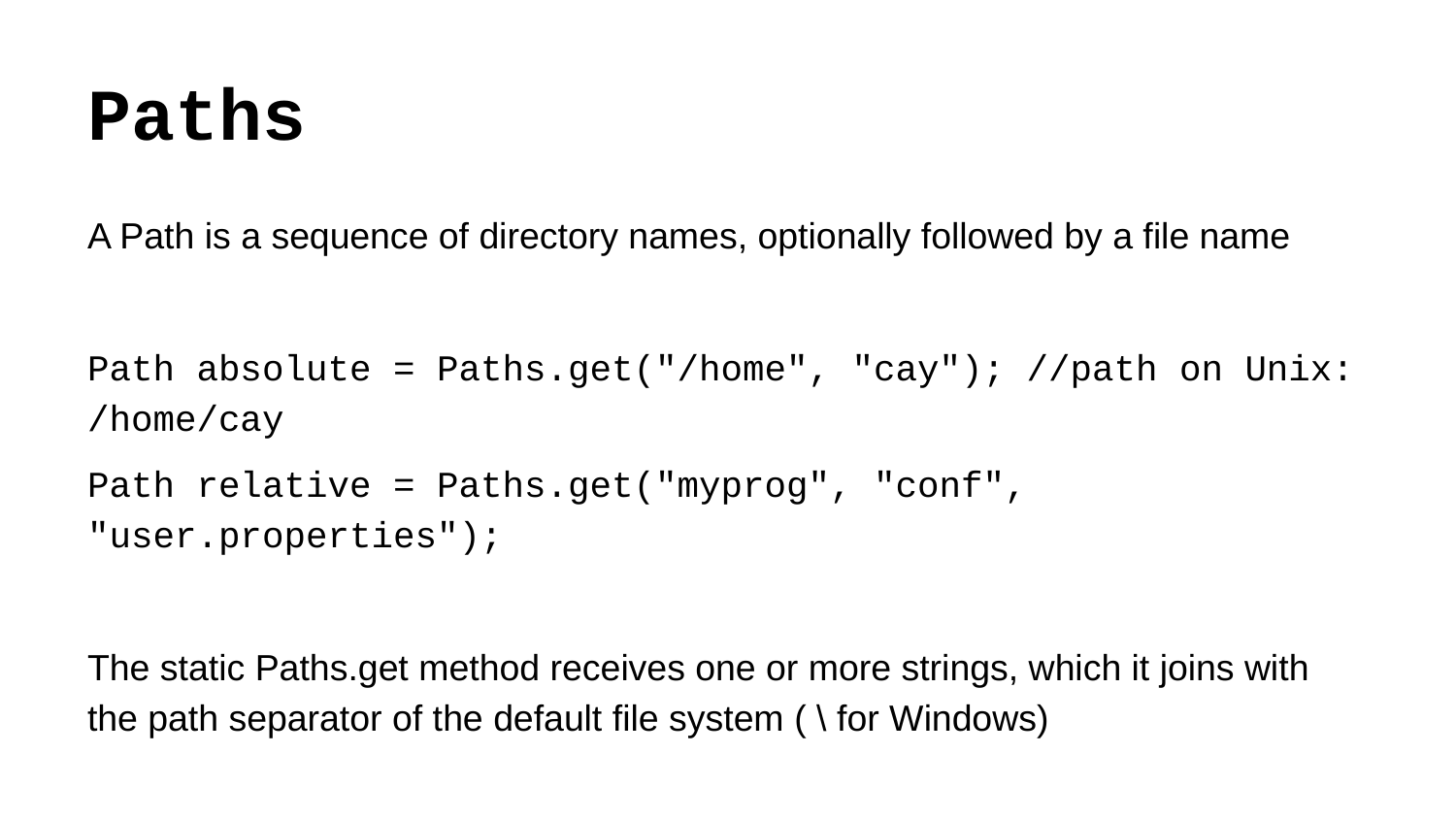

# Paths
A Path is a sequence of directory names, optionally followed by a file name

Path absolute = Paths.get("/home", "cay"); //path on Unix: /home/cay
Path relative = Paths.get("myprog", "conf", "user.properties");

The static Paths.get method receives one or more strings, which it joins with the path separator of the default file system ( \ for Windows)